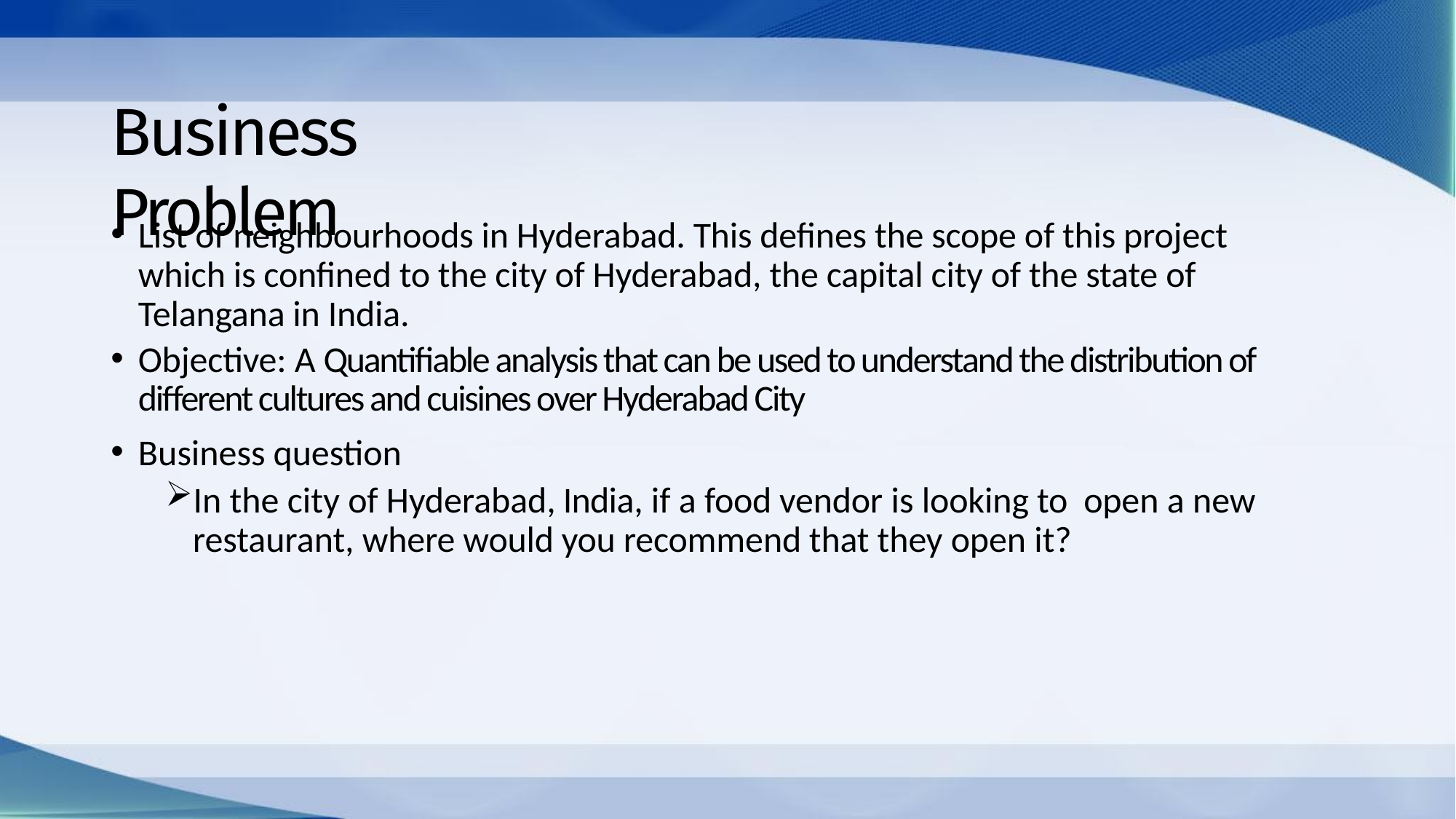

# Business Problem
List of neighbourhoods in Hyderabad. This defines the scope of this project which is confined to the city of Hyderabad, the capital city of the state of Telangana in India.
Objective: A Quantifiable analysis that can be used to understand the distribution of different cultures and cuisines over Hyderabad City
Business question
In the city of Hyderabad, India, if a food vendor is looking to  open a new restaurant, where would you recommend that they open it?